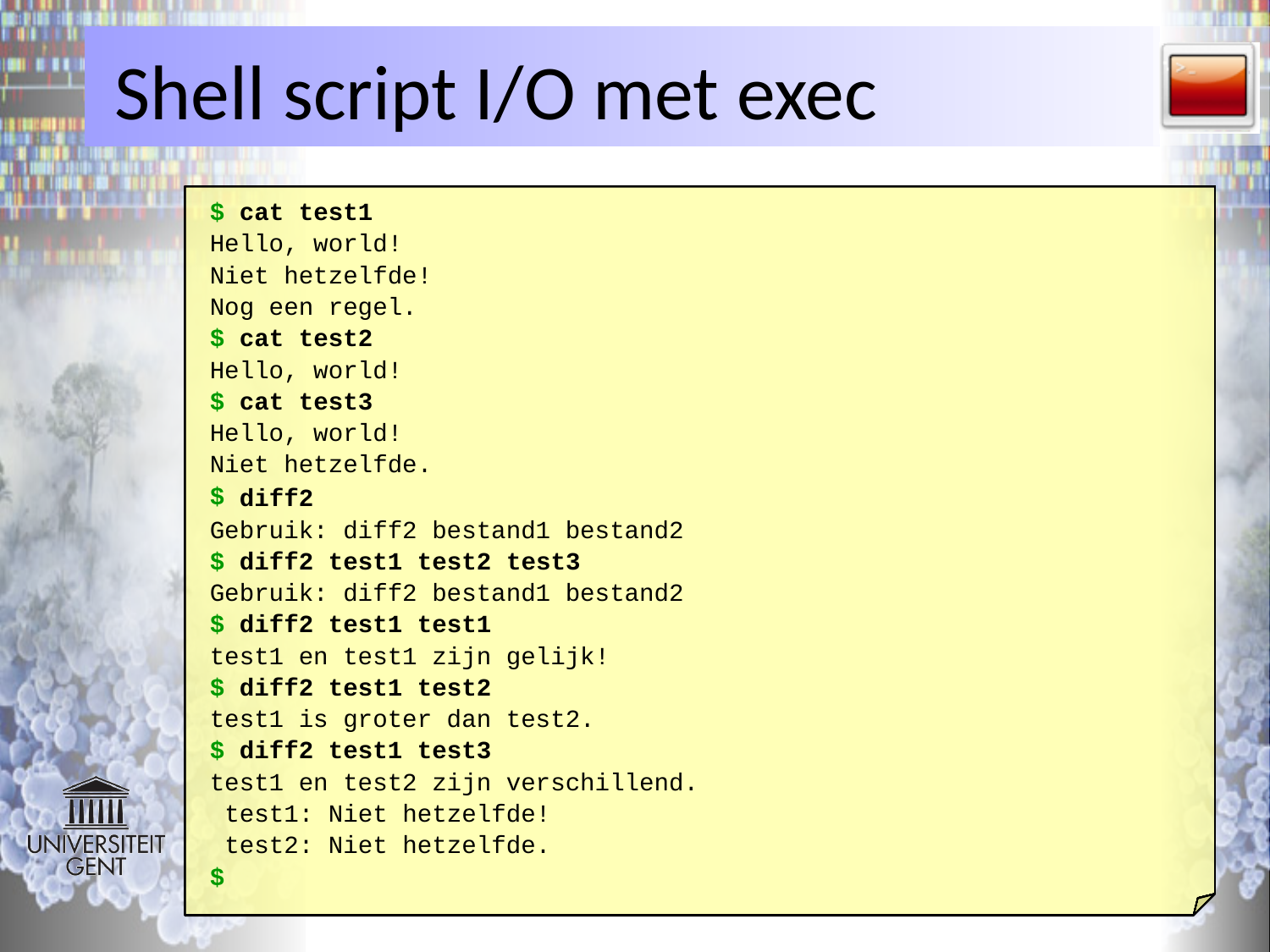

# Shell script I/O met exec

  diff2

Gebruik: diff2 bestand1 bestand2
$

  diff2 test1 test2 test3

Gebruik: diff2 bestand1 bestand2
$

  diff2 test1 test1

test1 en test1 zijn gelijk!
$

  diff2 test1 test2

test1 is groter dan test2.
$

  diff2 test1 test3

test1 en test2 zijn verschillend.
 test1: Niet hetzelfde!
 test2: Niet hetzelfde.
$
$ cat test1
Hello, world!
Niet hetzelfde!
Nog een regel.
$ cat test2
Hello, world!
$ cat test3
Hello, world!
Niet hetzelfde.
$